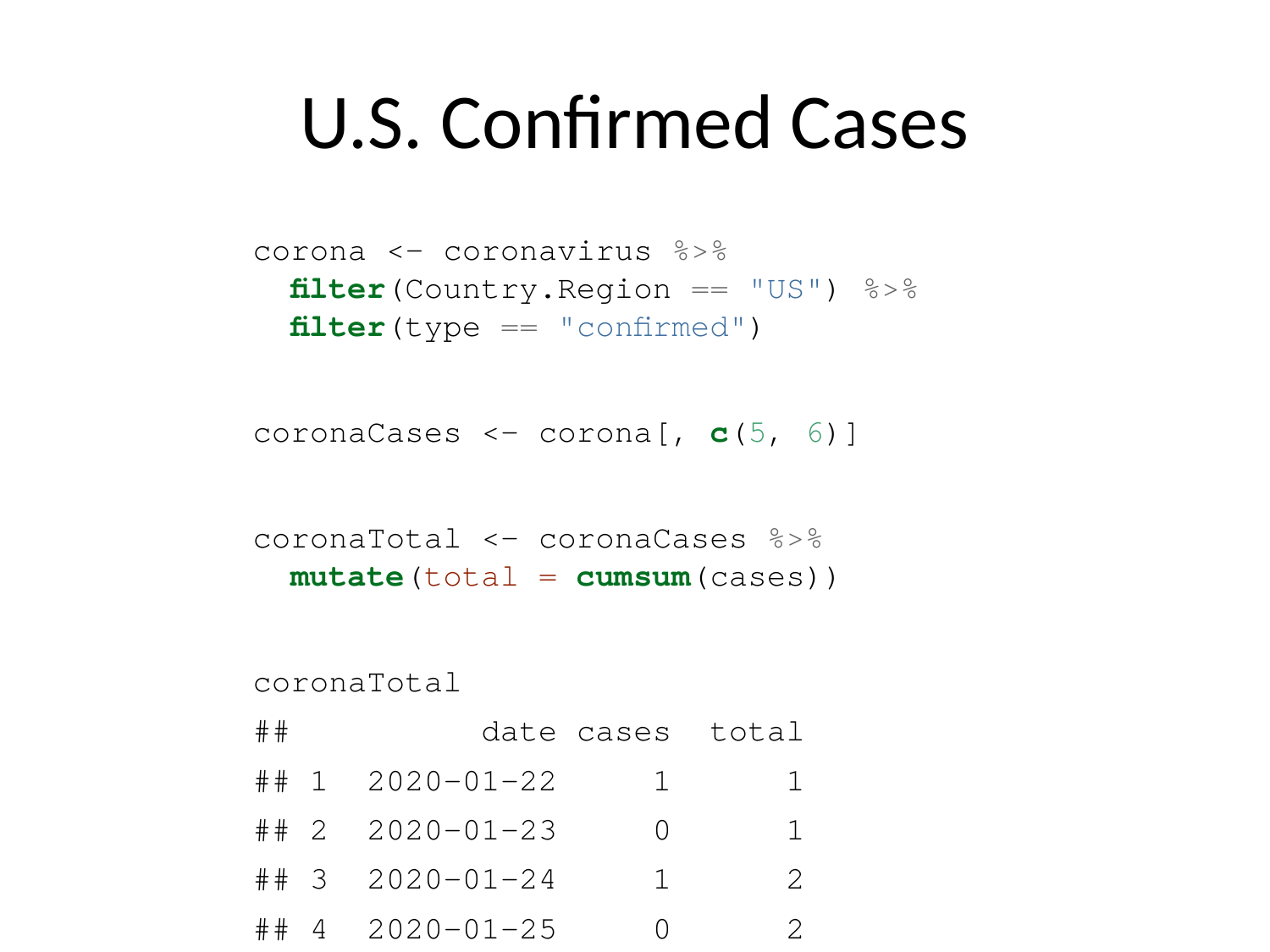

# U.S. Confirmed Cases
corona <- coronavirus %>%
  filter(Country.Region == "US") %>%
  filter(type == "confirmed")
coronaCases <- corona[, c(5, 6)]
coronaTotal <- coronaCases %>%
  mutate(total = cumsum(cases))
coronaTotal
##          date cases  total
## 1  2020-01-22     1      1
## 2  2020-01-23     0      1
## 3  2020-01-24     1      2
## 4  2020-01-25     0      2
## 5  2020-01-26     3      5
## 6  2020-01-27     0      5
## 7  2020-01-28     0      5
## 8  2020-01-29     0      5
## 9  2020-01-30     0      5
## 10 2020-01-31     2      7
## 11 2020-02-01     1      8
## 12 2020-02-02     0      8
## 13 2020-02-03     3     11
## 14 2020-02-04     0     11
## 15 2020-02-05     0     11
## 16 2020-02-06     0     11
## 17 2020-02-07     0     11
## 18 2020-02-08     0     11
## 19 2020-02-09     0     11
## 20 2020-02-10     0     11
## 21 2020-02-11     1     12
## 22 2020-02-12     0     12
## 23 2020-02-13     1     13
## 24 2020-02-14     0     13
## 25 2020-02-15     0     13
## 26 2020-02-16     0     13
## 27 2020-02-17     0     13
## 28 2020-02-18     0     13
## 29 2020-02-19     0     13
## 30 2020-02-20     0     13
## 31 2020-02-21     2     15
## 32 2020-02-22     0     15
## 33 2020-02-23     0     15
## 34 2020-02-24    36     51
## 35 2020-02-25     0     51
## 36 2020-02-26     6     57
## 37 2020-02-27     1     58
## 38 2020-02-28     2     60
## 39 2020-02-29     8     68
## 40 2020-03-01     6     74
## 41 2020-03-02    24     98
## 42 2020-03-03    20    118
## 43 2020-03-04    31    149
## 44 2020-03-05    68    217
## 45 2020-03-06    45    262
## 46 2020-03-07   140    402
## 47 2020-03-08   116    518
## 48 2020-03-09    65    583
## 49 2020-03-10   376    959
## 50 2020-03-11   322   1281
## 51 2020-03-12   382   1663
## 52 2020-03-13   516   2179
## 53 2020-03-14   548   2727
## 54 2020-03-15   772   3499
## 55 2020-03-16  1133   4632
## 56 2020-03-17  1789   6421
## 57 2020-03-18  1362   7783
## 58 2020-03-19  5964  13747
## 59 2020-03-20  5526  19273
## 60 2020-03-21  6327  25600
## 61 2020-03-22  7676  33276
## 62 2020-03-23 10567  43843
## 63 2020-03-24  9893  53736
## 64 2020-03-25 12042  65778
## 65 2020-03-26 18058  83836
## 66 2020-03-27 17821 101657
## 67 2020-03-28 19808 121465
## 68 2020-03-29 19444 140909
## 69 2020-03-30 20922 161831
## 70 2020-03-31 26341 188172
## 71 2020-04-01 25200 213372
## 72 2020-04-02 30390 243762
## 73 2020-04-03 31824 275586
## 74 2020-04-04 33267 308853
## 75 2020-04-05 28219 337072
## 76 2020-04-06 29595 366667
## 77 2020-04-07 30838 397505
## 78 2020-04-08 31547 429052
## 79 2020-04-09 33728 462780
## 80 2020-04-10 33755 496535
## 81 2020-04-11 29861 526396
## 82 2020-04-12 28917 555313
## 83 2020-04-13 25306 580619
## 84 2020-04-14 27051 607670
## 85 2020-04-15 28680 636350
## 86 2020-04-16 31451 667801
## 87 2020-04-17 31905 699706
## 88 2020-04-18 32491 732197